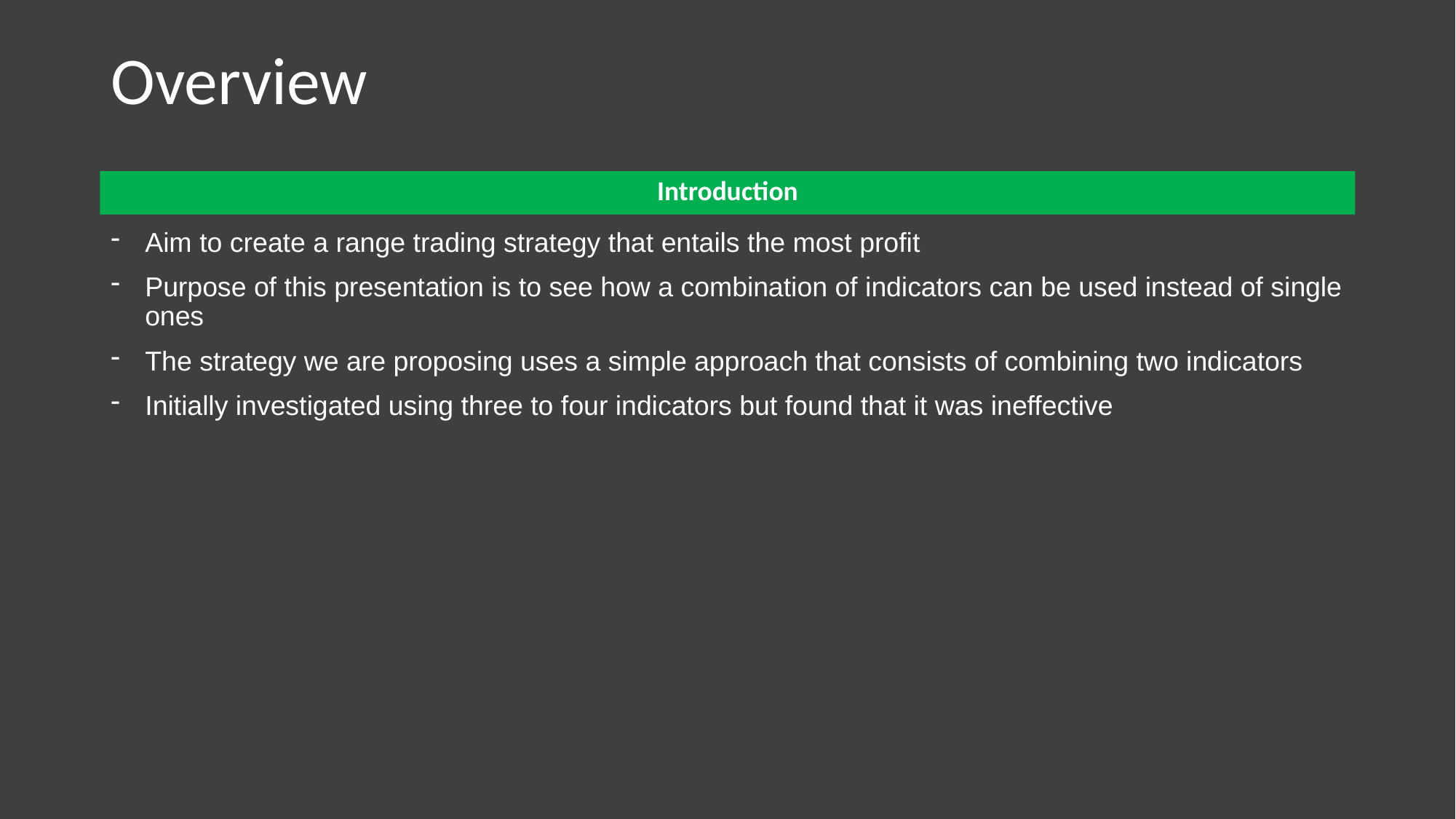

# Overview
Introduction
Aim to create a range trading strategy that entails the most profit
Purpose of this presentation is to see how a combination of indicators can be used instead of single ones
The strategy we are proposing uses a simple approach that consists of combining two indicators
Initially investigated using three to four indicators but found that it was ineffective